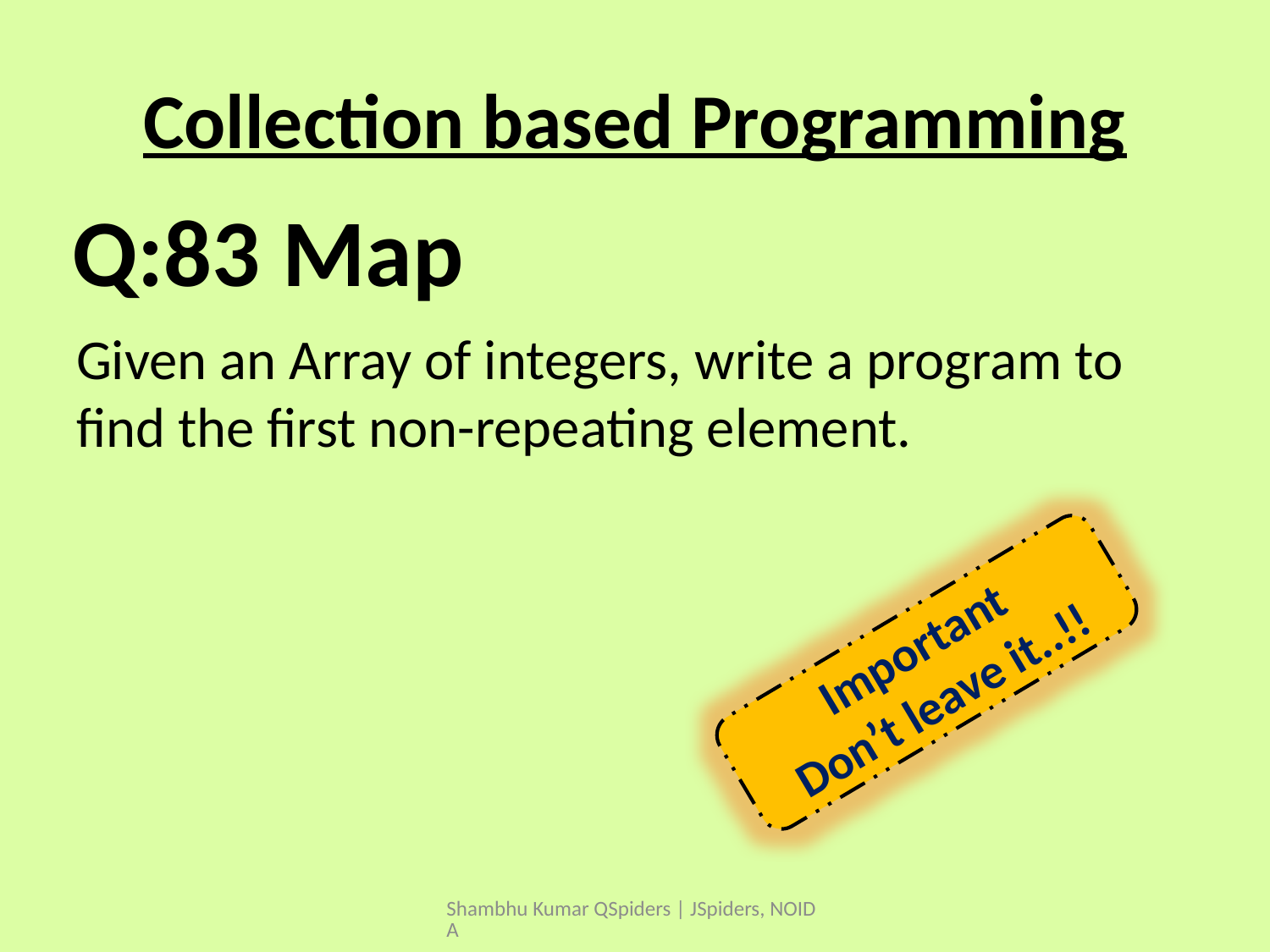

# Collection based Programming

Given an Array of integers, write a program to find the first non-repeating element.
Q:83 Map
Important
Don’t leave it..!!
Shambhu Kumar QSpiders | JSpiders, NOIDA